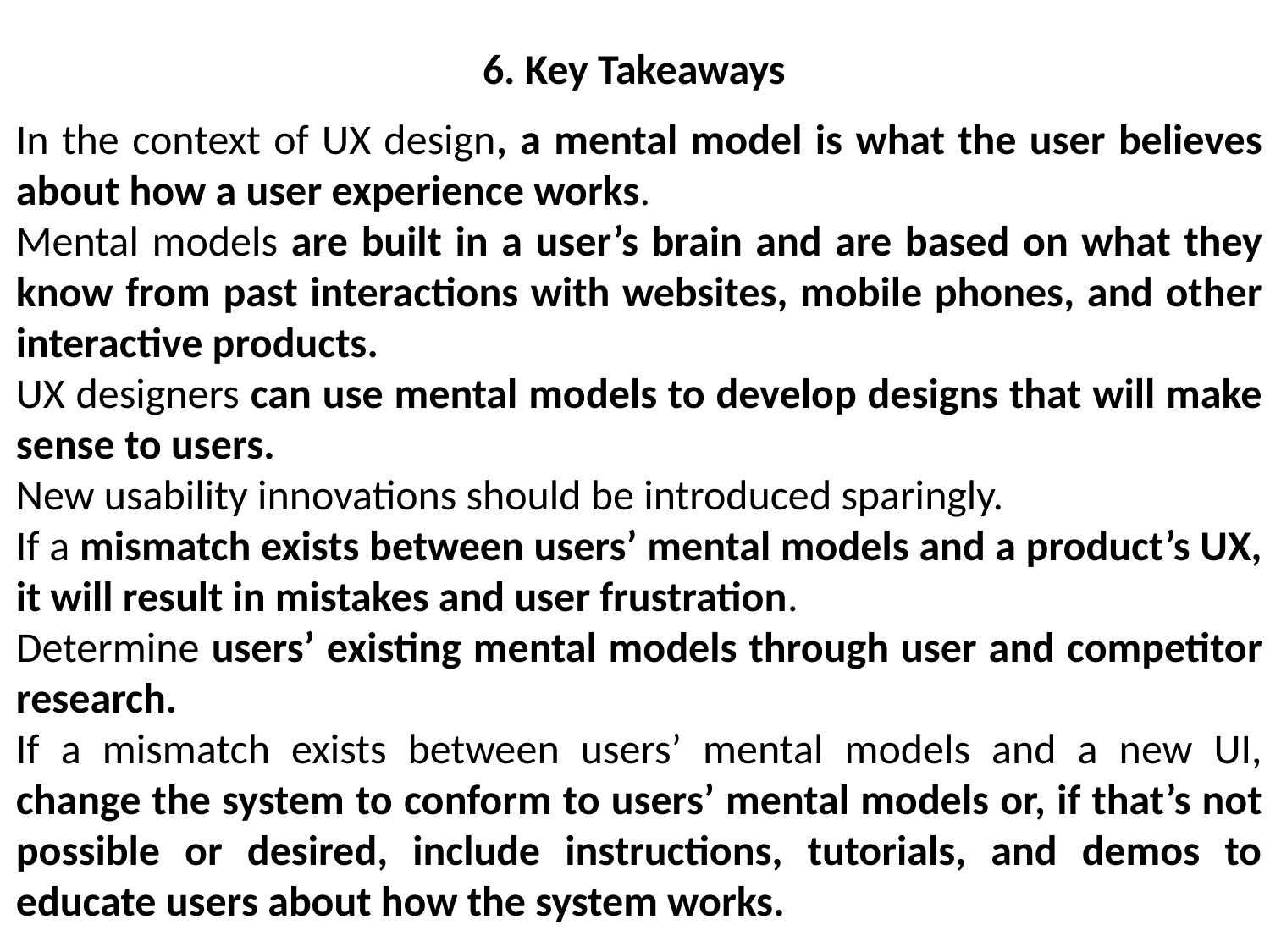

6. Key Takeaways
In the context of UX design, a mental model is what the user believes about how a user experience works.
Mental models are built in a user’s brain and are based on what they know from past interactions with websites, mobile phones, and other interactive products.
UX designers can use mental models to develop designs that will make sense to users.
New usability innovations should be introduced sparingly.
If a mismatch exists between users’ mental models and a product’s UX, it will result in mistakes and user frustration.
Determine users’ existing mental models through user and competitor research.
If a mismatch exists between users’ mental models and a new UI, change the system to conform to users’ mental models or, if that’s not possible or desired, include instructions, tutorials, and demos to educate users about how the system works.